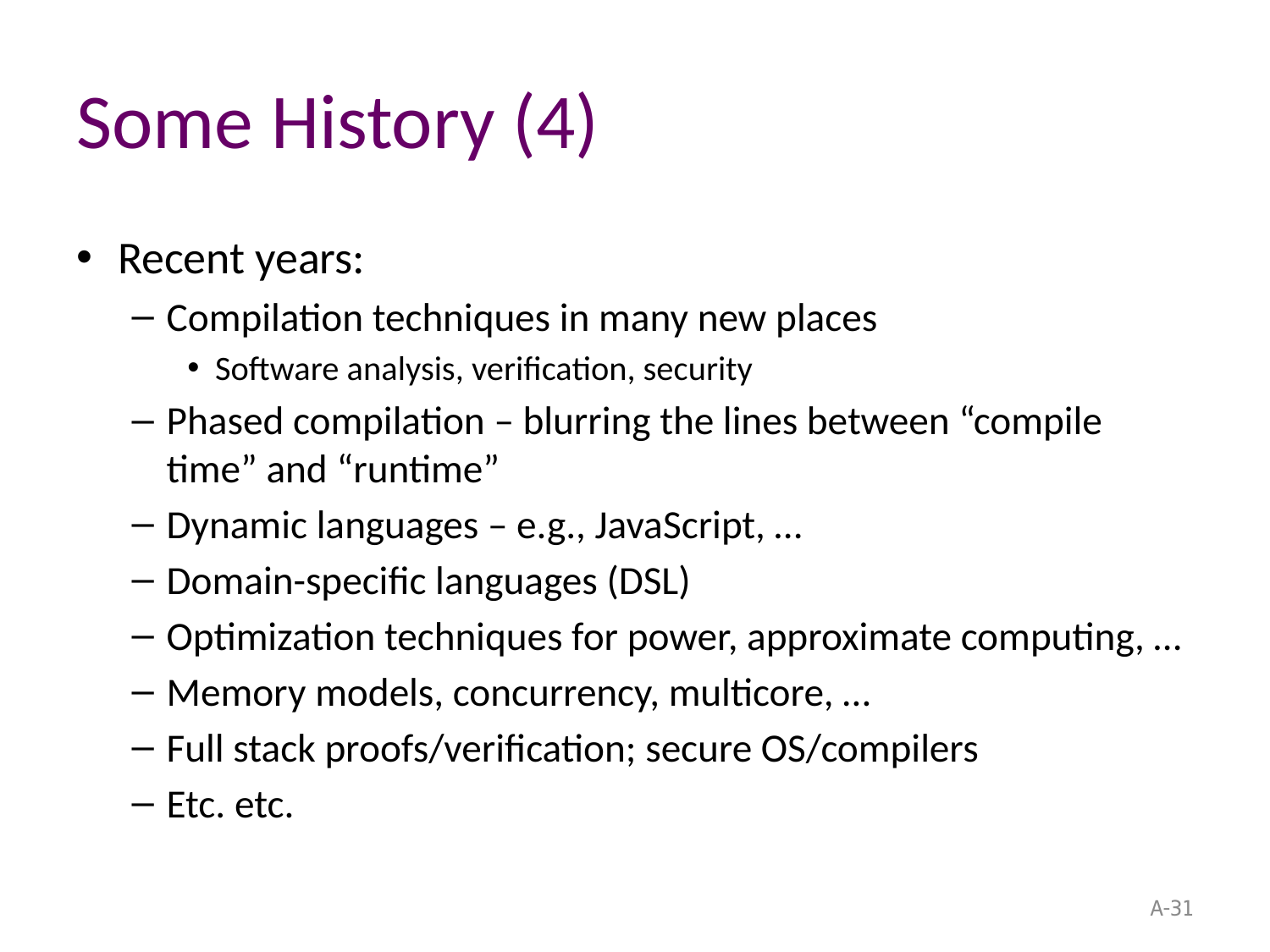

# Some History (4)
Recent years:
Compilation techniques in many new places
Software analysis, verification, security
Phased compilation – blurring the lines between “compile time” and “runtime”
Dynamic languages – e.g., JavaScript, …
Domain-specific languages (DSL)
Optimization techniques for power, approximate computing, …
Memory models, concurrency, multicore, …
Full stack proofs/verification; secure OS/compilers
Etc. etc.
A-31